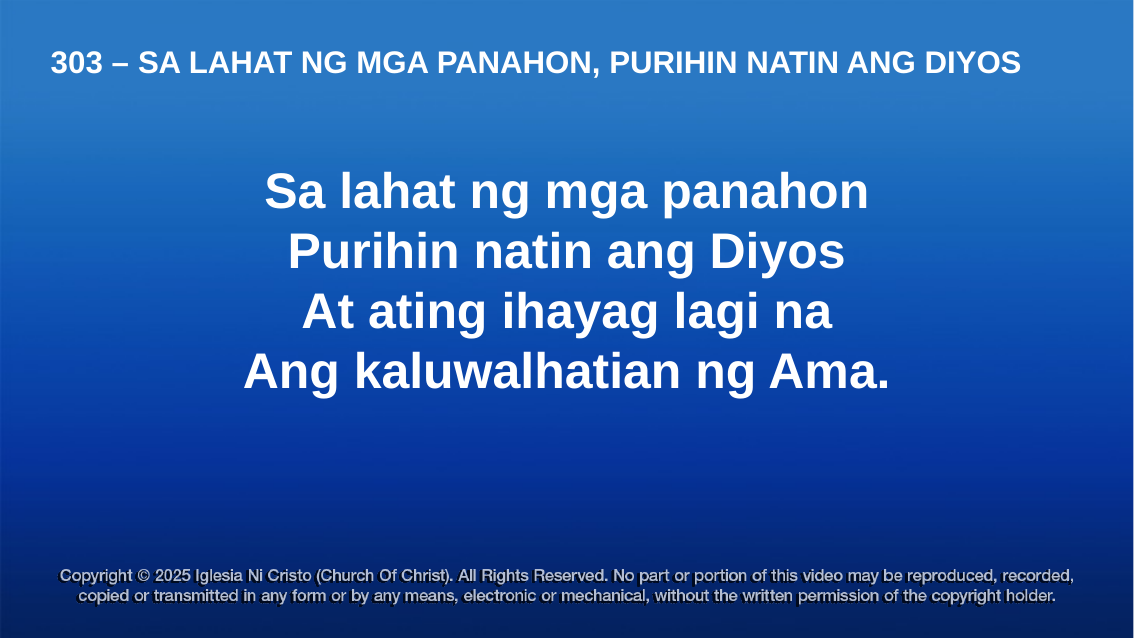

303 – SA LAHAT NG MGA PANAHON, PURIHIN NATIN ANG DIYOS
Sa lahat ng mga panahon
Purihin natin ang Diyos
At ating ihayag lagi na
Ang kaluwalhatian ng Ama.